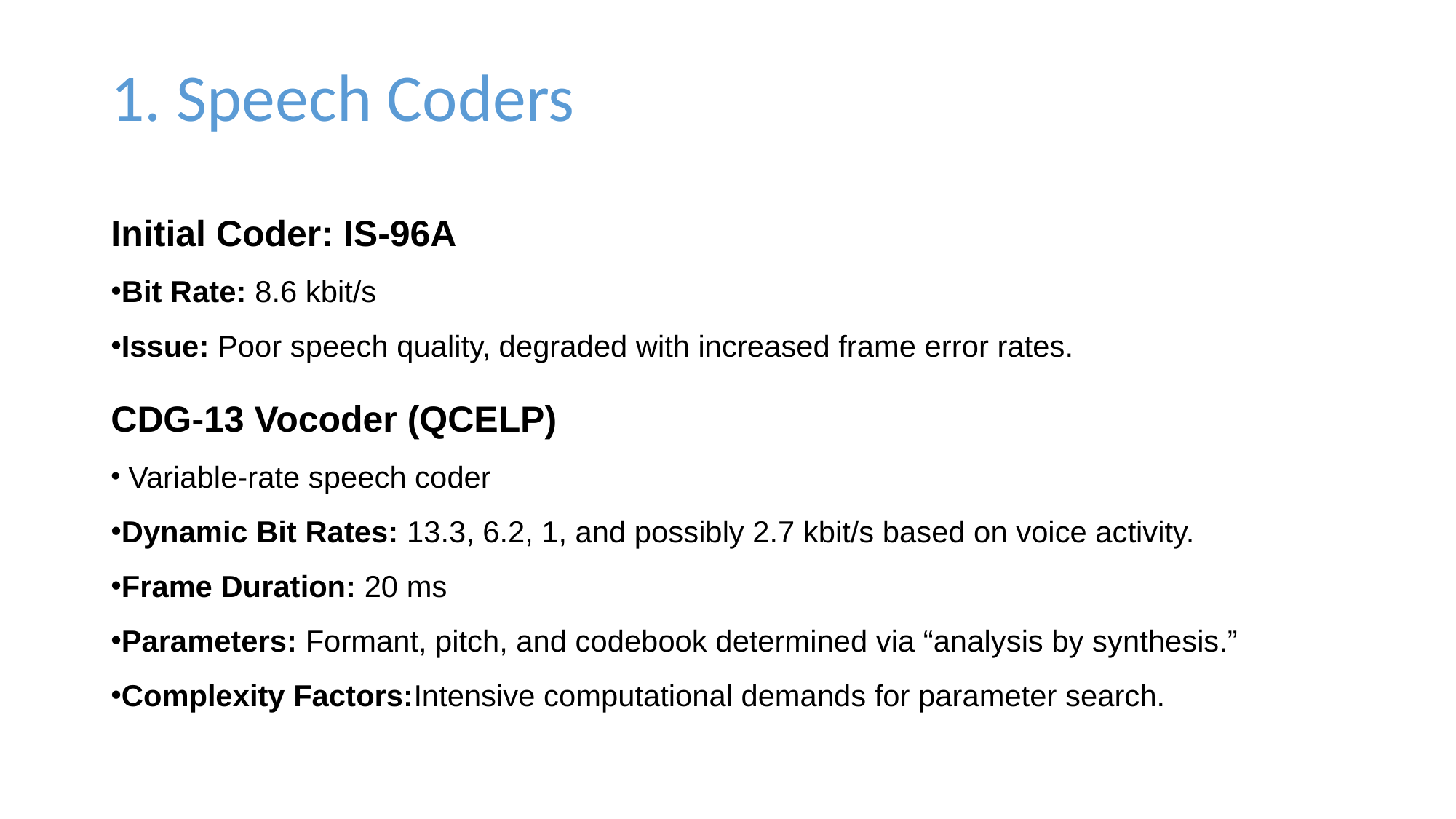

# 1. Speech Coders
Initial Coder: IS-96A
Bit Rate: 8.6 kbit/s
Issue: Poor speech quality, degraded with increased frame error rates.

CDG-13 Vocoder (QCELP)
 Variable-rate speech coder
Dynamic Bit Rates: 13.3, 6.2, 1, and possibly 2.7 kbit/s based on voice activity.
Frame Duration: 20 ms
Parameters: Formant, pitch, and codebook determined via “analysis by synthesis.”
Complexity Factors:Intensive computational demands for parameter search.